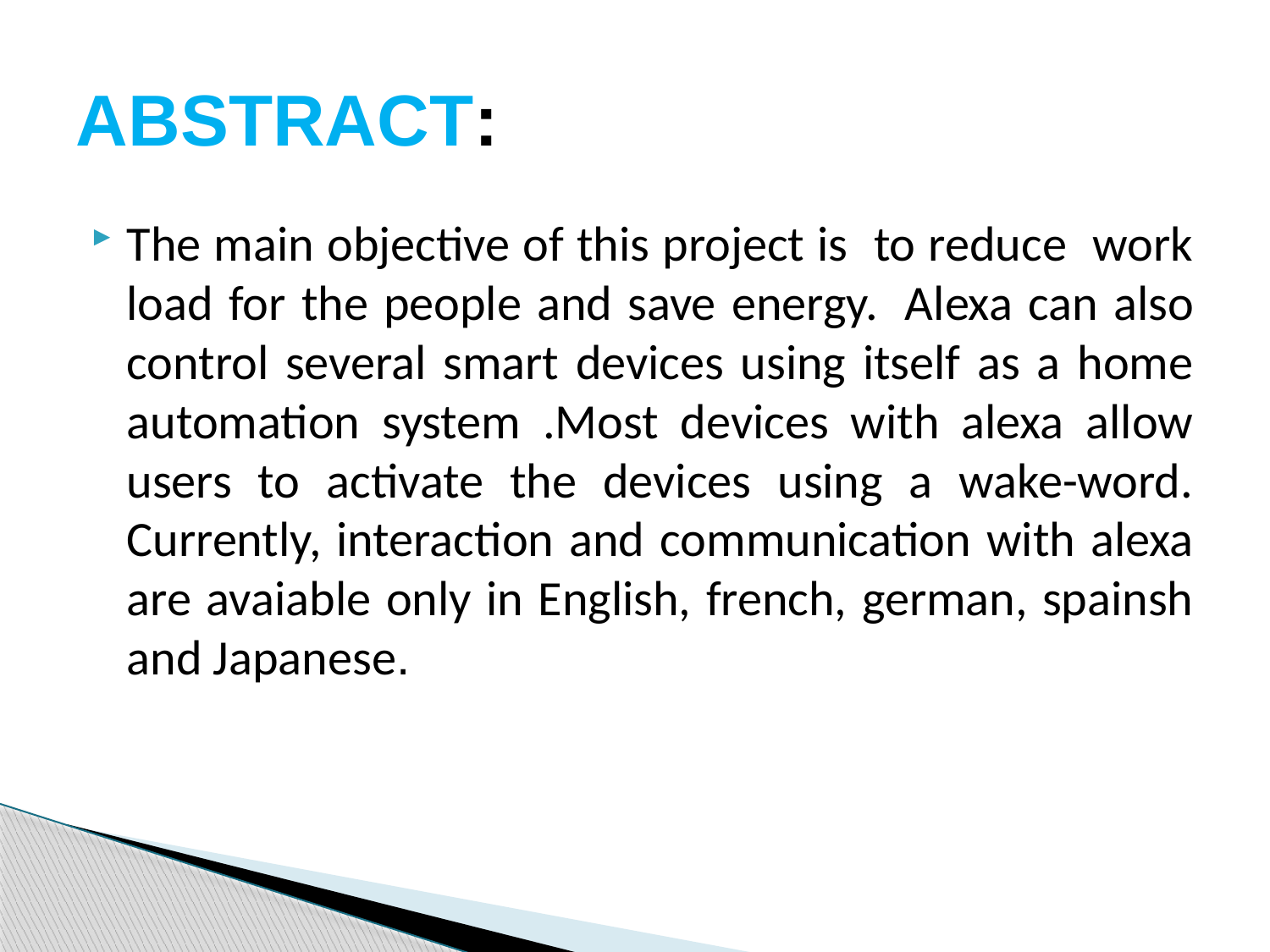

# ABSTRACT:
The main objective of this project is  to reduce  work load for the people and save energy.  Alexa can also control several smart devices using itself as a home automation system .Most devices with alexa allow users to activate the devices using a wake-word. Currently, interaction and communication with alexa are avaiable only in English, french, german, spainsh and Japanese.